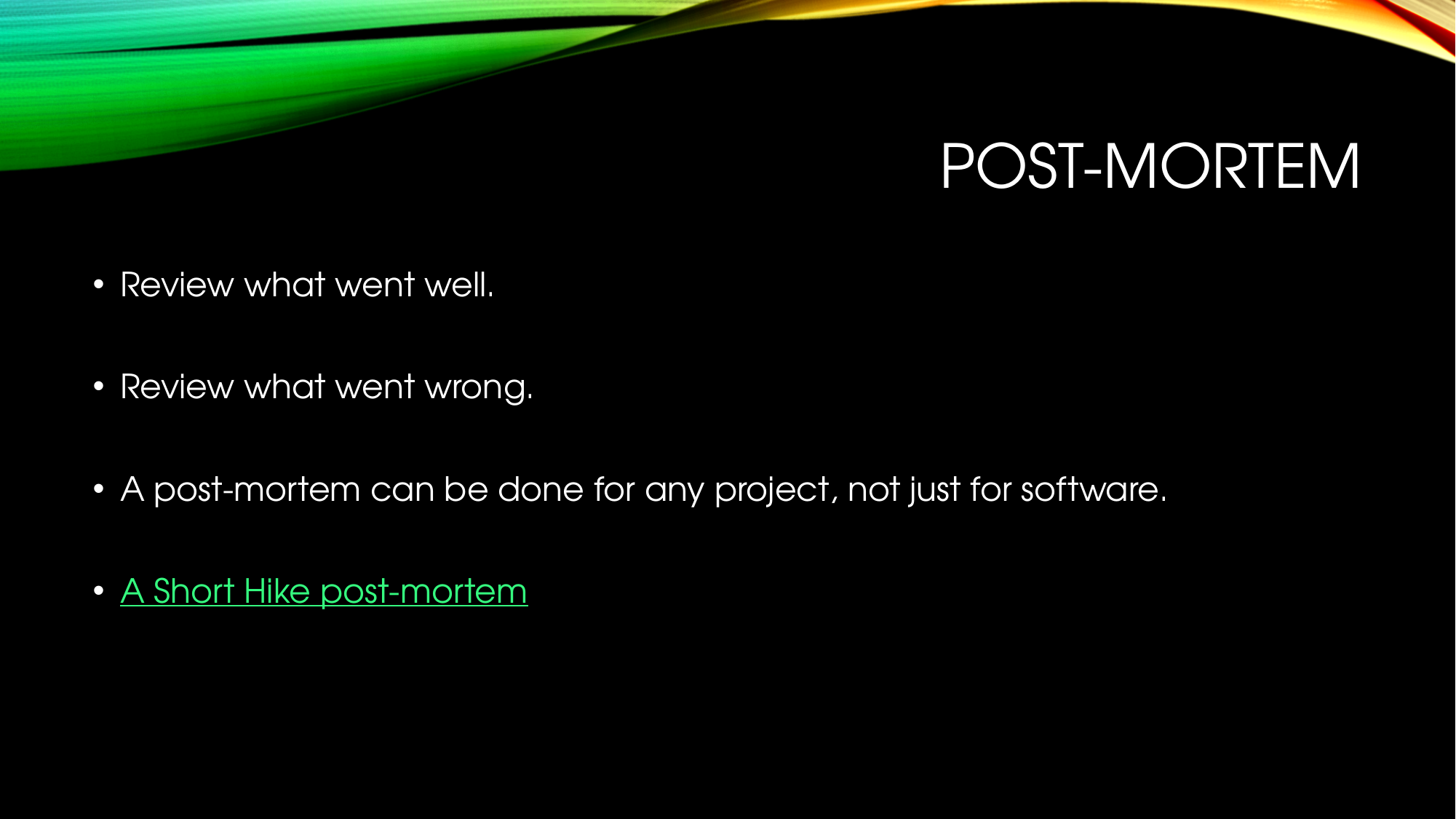

# Post-Mortem
Review what went well.

Review what went wrong.

A post-mortem can be done for any project, not just for software.

A Short Hike post-mortem